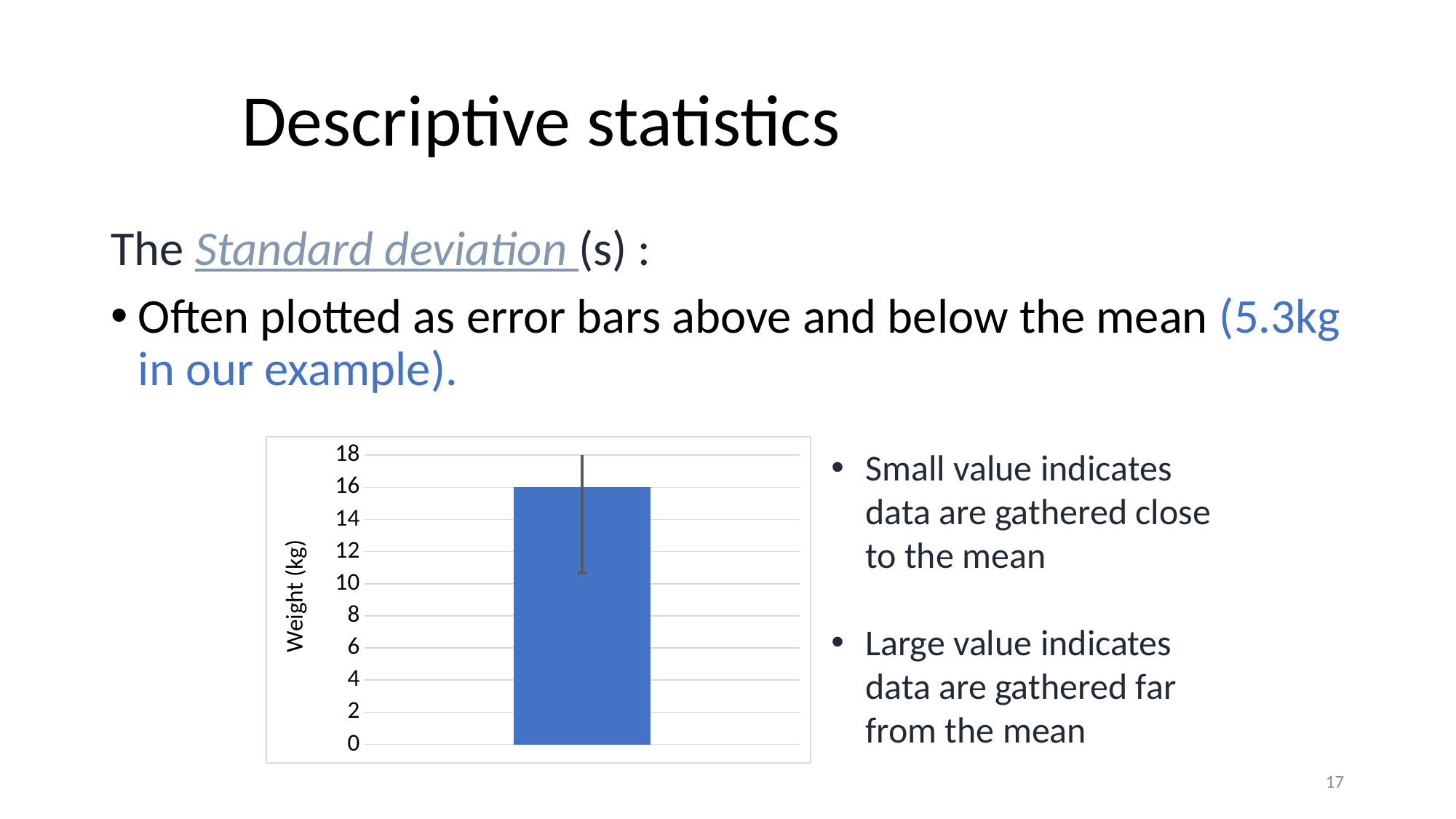

# Descriptive statistics
The Standard deviation (s) :
Often plotted as error bars above and below the mean (5.3kg in our example).

### Chart

| Category | Total |
|---|---|
Small value indicates data are gathered close to the mean

Large value indicates data are gathered far from the mean
17